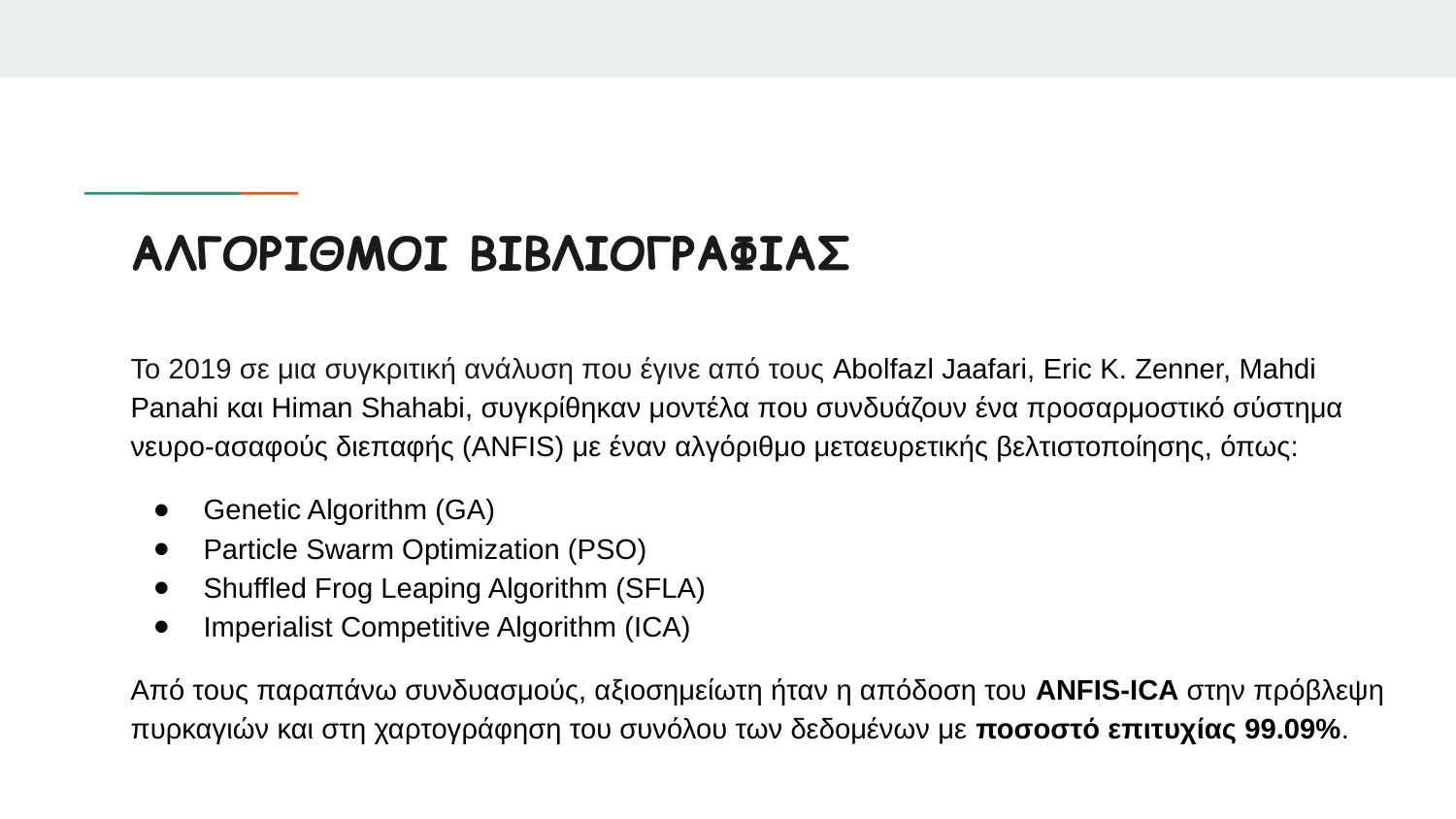

# ΑΛΓΟΡΙΘΜΟΙ ΒΙΒΛΙΟΓΡΑΦΙΑΣ
Το 2019 σε μια συγκριτική ανάλυση που έγινε από τους Abolfazl Jaafari, Eric K. Zenner, Mahdi Panahi και Himan Shahabi, συγκρίθηκαν μοντέλα που συνδυάζουν ένα προσαρμοστικό σύστημα νευρο-ασαφούς διεπαφής (ANFIS) με έναν αλγόριθμο μεταευρετικής βελτιστοποίησης, όπως:
Genetic Algorithm (GA)
Particle Swarm Optimization (PSO)
Shuffled Frog Leaping Algorithm (SFLA)
Imperialist Competitive Algorithm (ICA)
Από τους παραπάνω συνδυασμούς, αξιοσημείωτη ήταν η απόδοση του ANFIS-ICA στην πρόβλεψη πυρκαγιών και στη χαρτογράφηση του συνόλου των δεδομένων με ποσοστό επιτυχίας 99.09%.